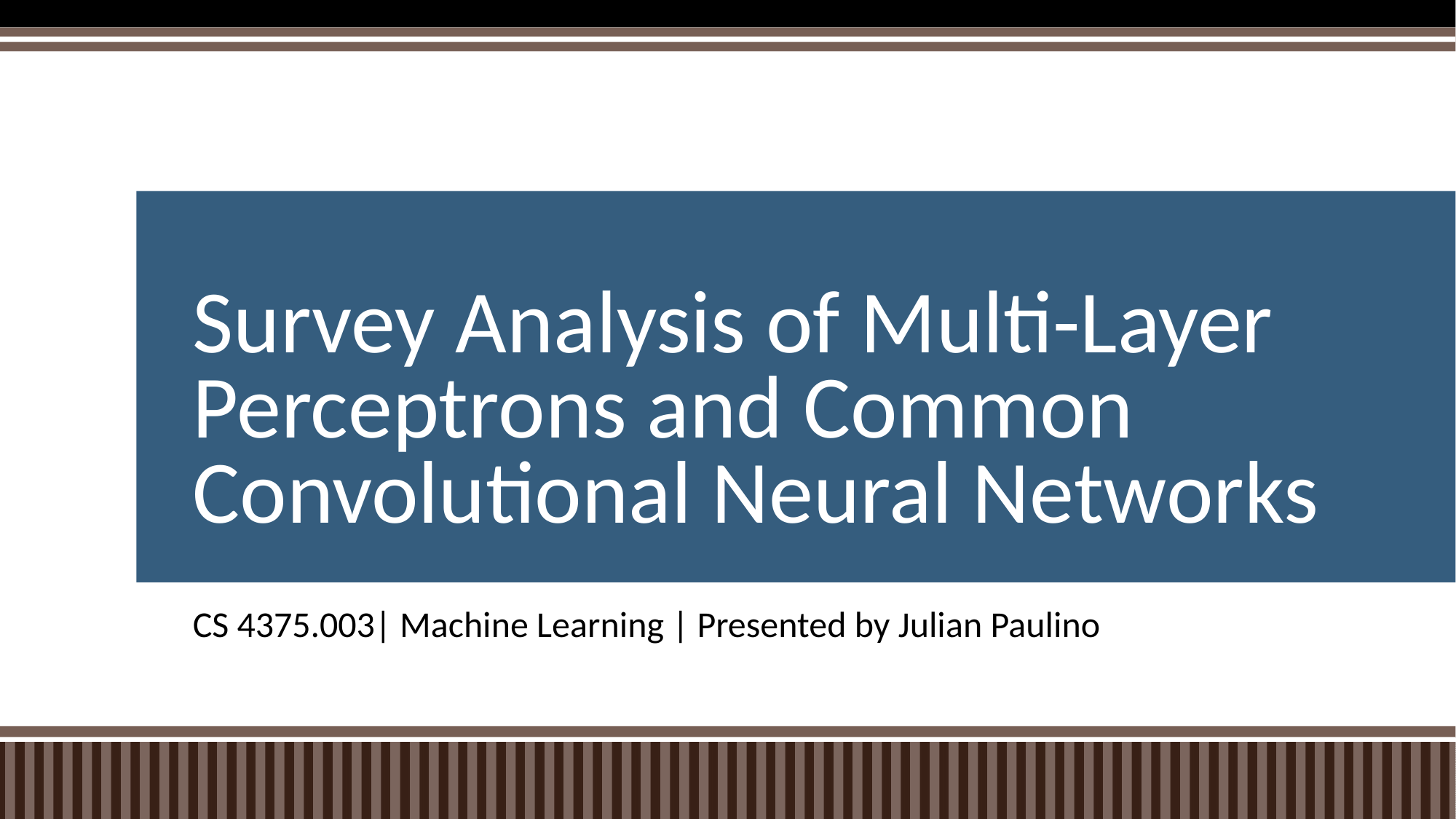

# Survey Analysis of Multi-Layer Perceptrons and Common Convolutional Neural Networks
CS 4375.003| Machine Learning | Presented by Julian Paulino